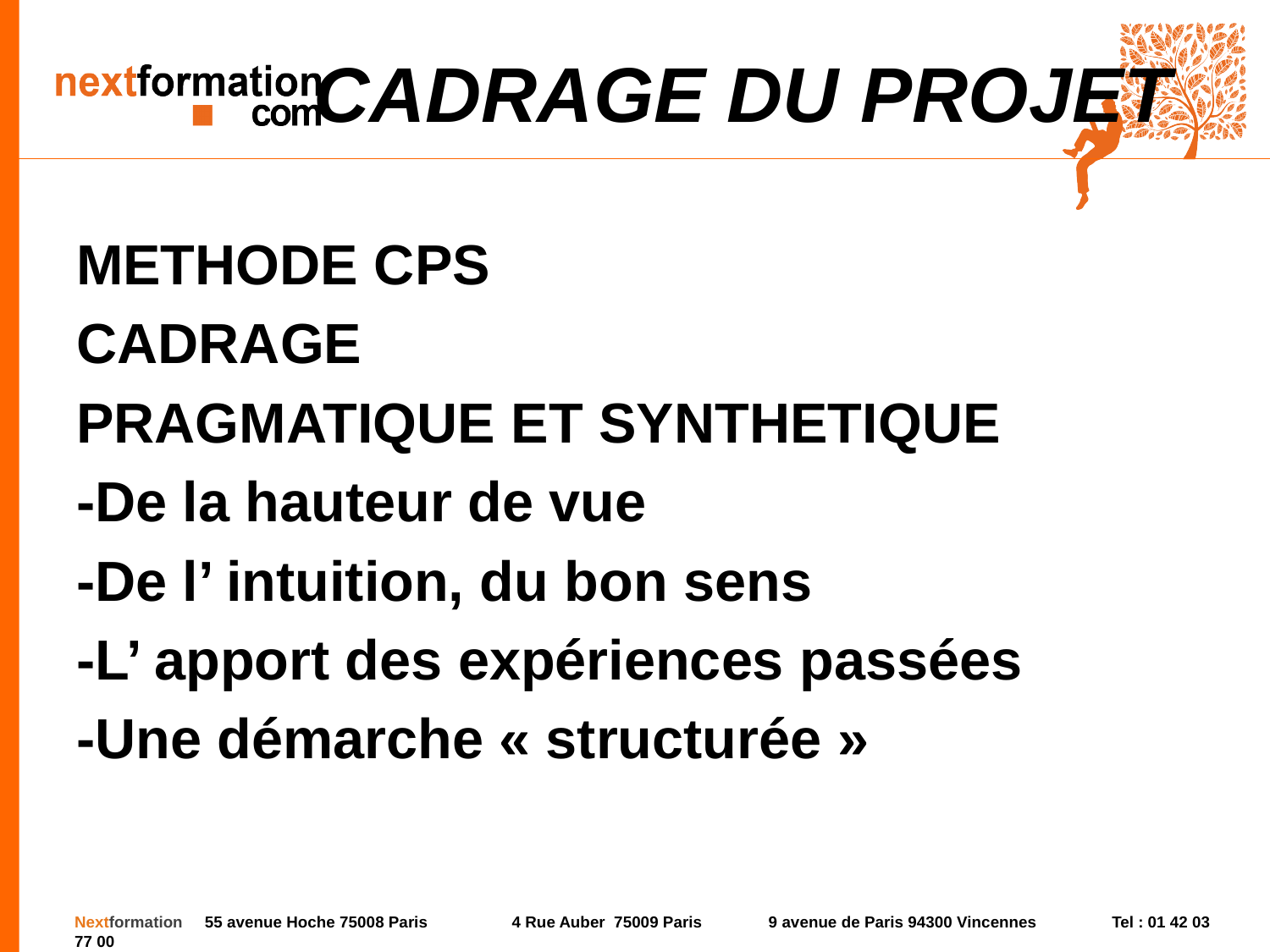

# CADRAGE DU PROJET
METHODE CPS
CADRAGE
PRAGMATIQUE ET SYNTHETIQUE
-De la hauteur de vue
-De l’ intuition, du bon sens
-L’ apport des expériences passées
-Une démarche « structurée »